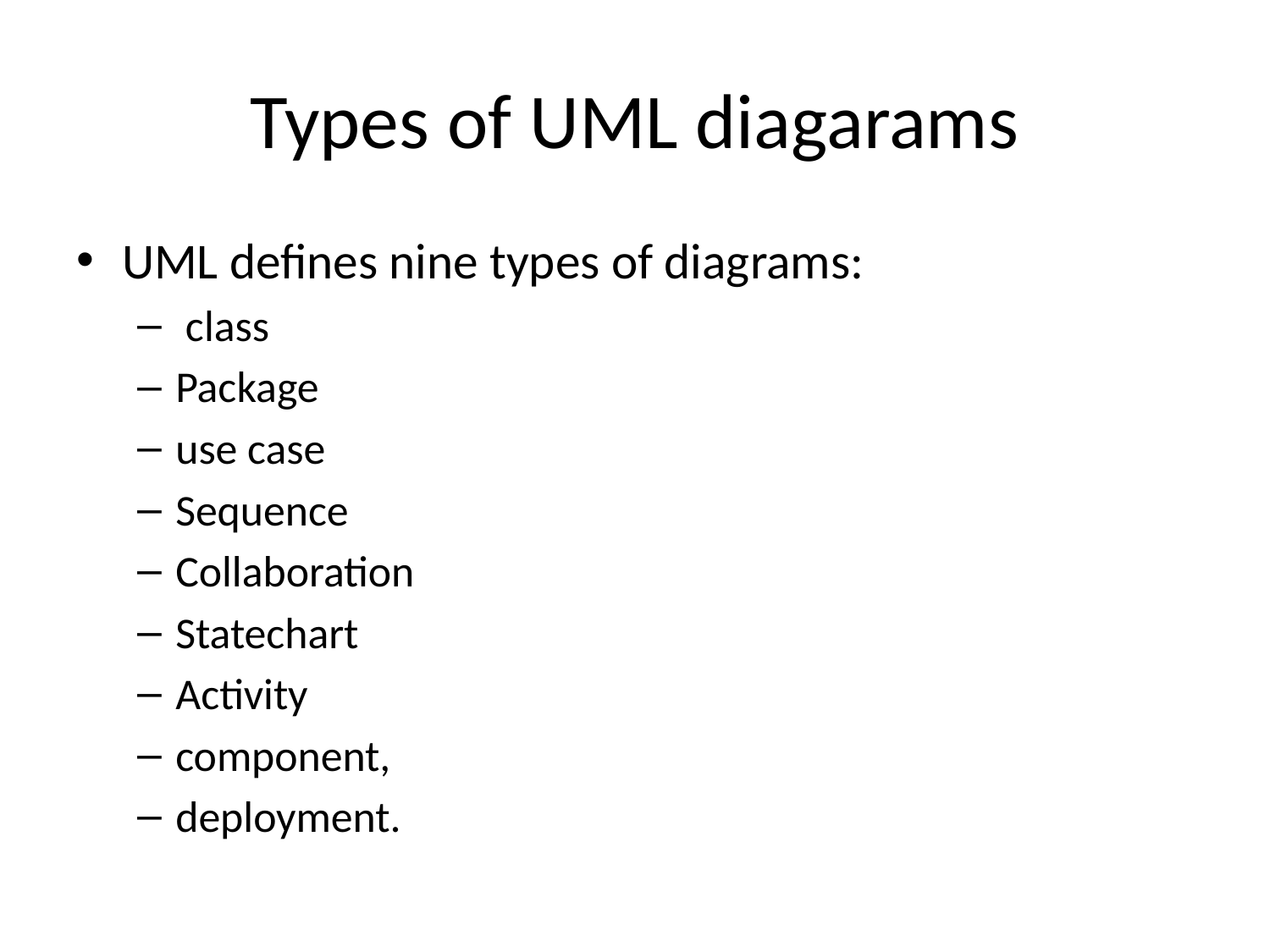

# Types of UML diagarams
UML defines nine types of diagrams:
 class
Package
use case
Sequence
Collaboration
Statechart
Activity
component,
deployment.